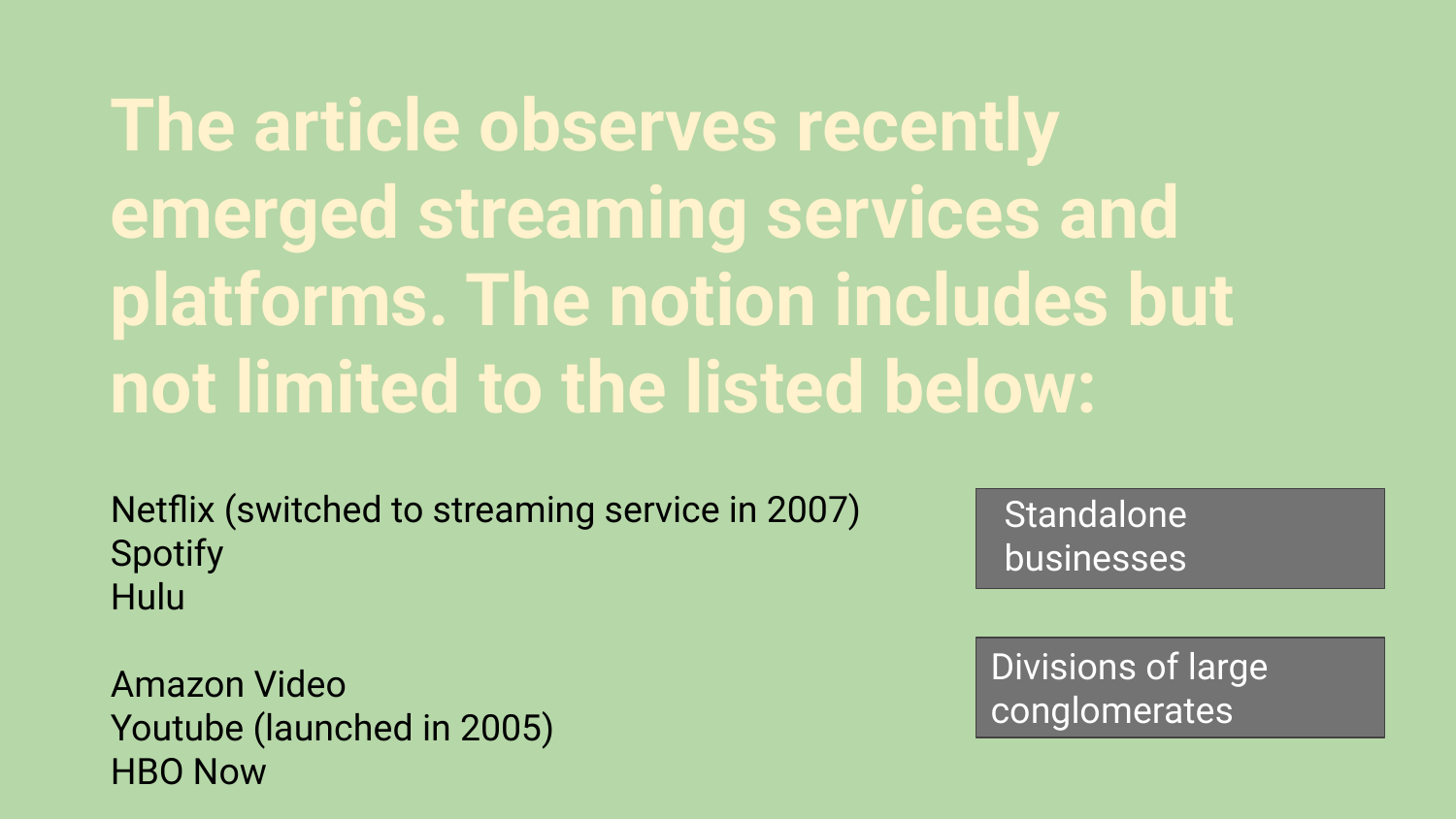

The article observes recently emerged streaming services and platforms. The notion includes but not limited to the listed below:

Netflix (switched to streaming service in 2007)
Spotify
Hulu

Amazon Video
Youtube (launched in 2005)
HBO Now

Standalone businesses

Divisions of large conglomerates